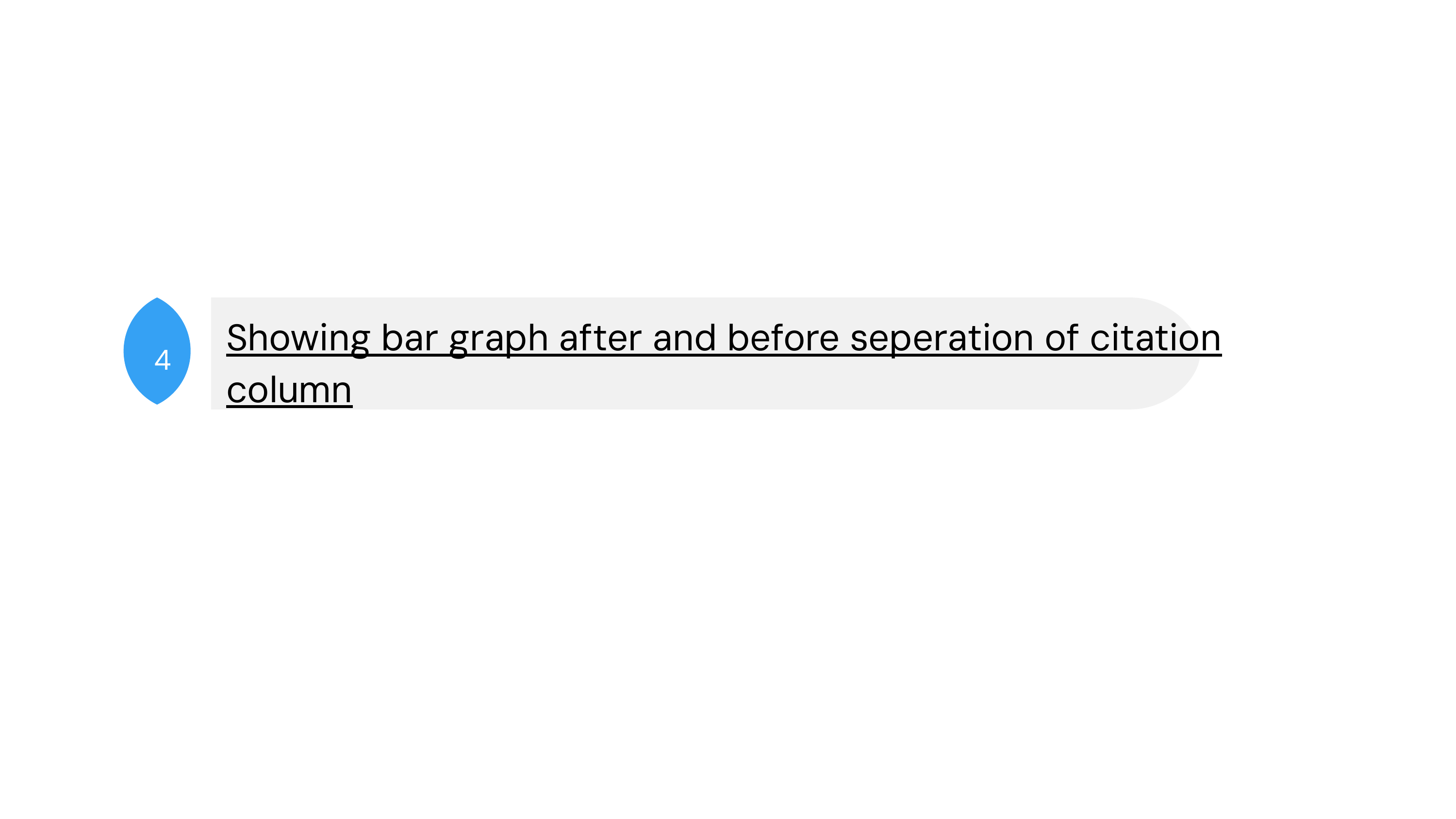

4

Showing bar graph after and before seperation of citation
column